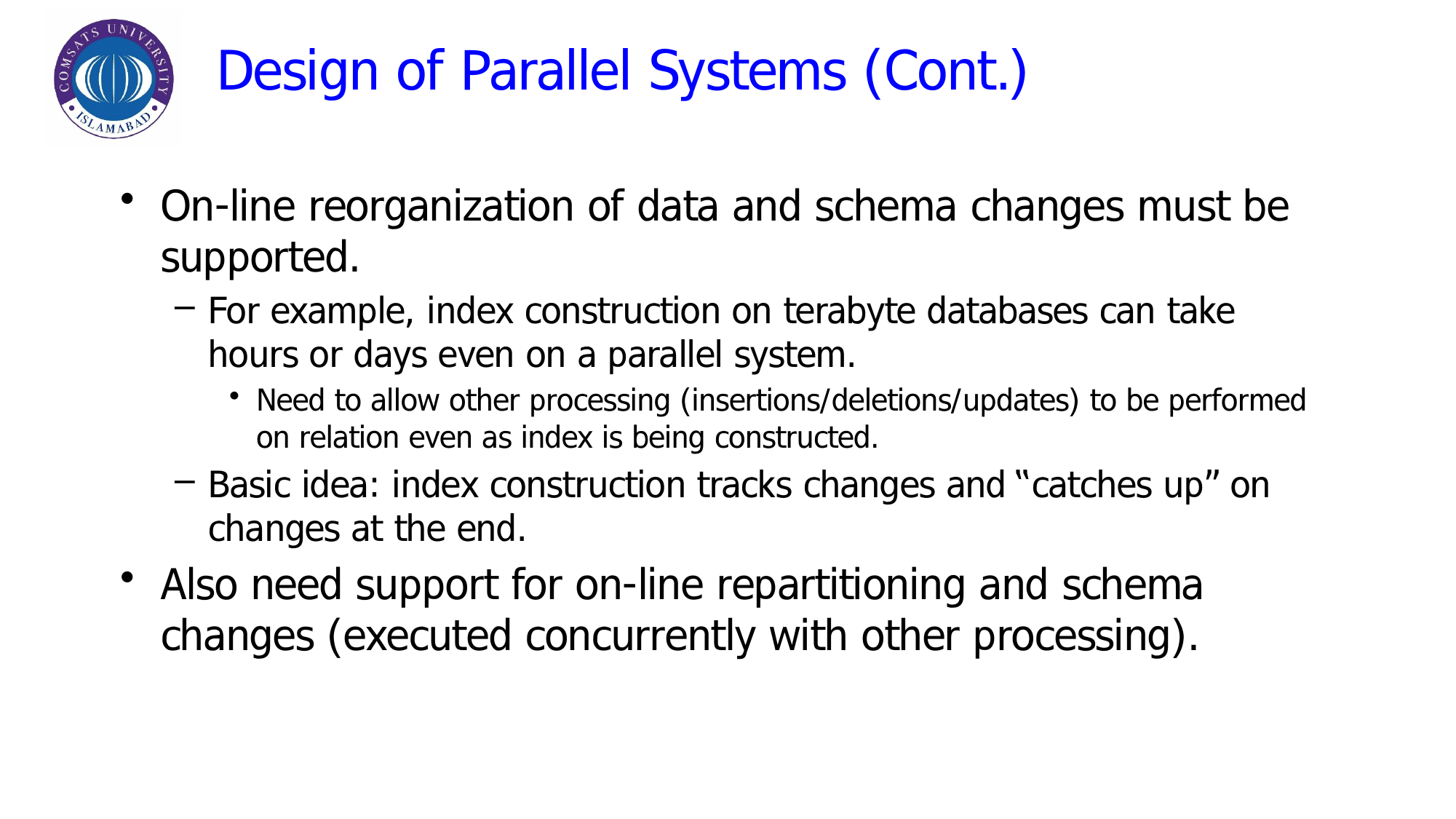

# Design of Parallel Systems (Cont.)
On-line reorganization of data and schema changes must be supported.
For example, index construction on terabyte databases can take hours or days even on a parallel system.
Need to allow other processing (insertions/deletions/updates) to be performed on relation even as index is being constructed.
Basic idea: index construction tracks changes and “catches up” on changes at the end.
Also need support for on-line repartitioning and schema changes (executed concurrently with other processing).